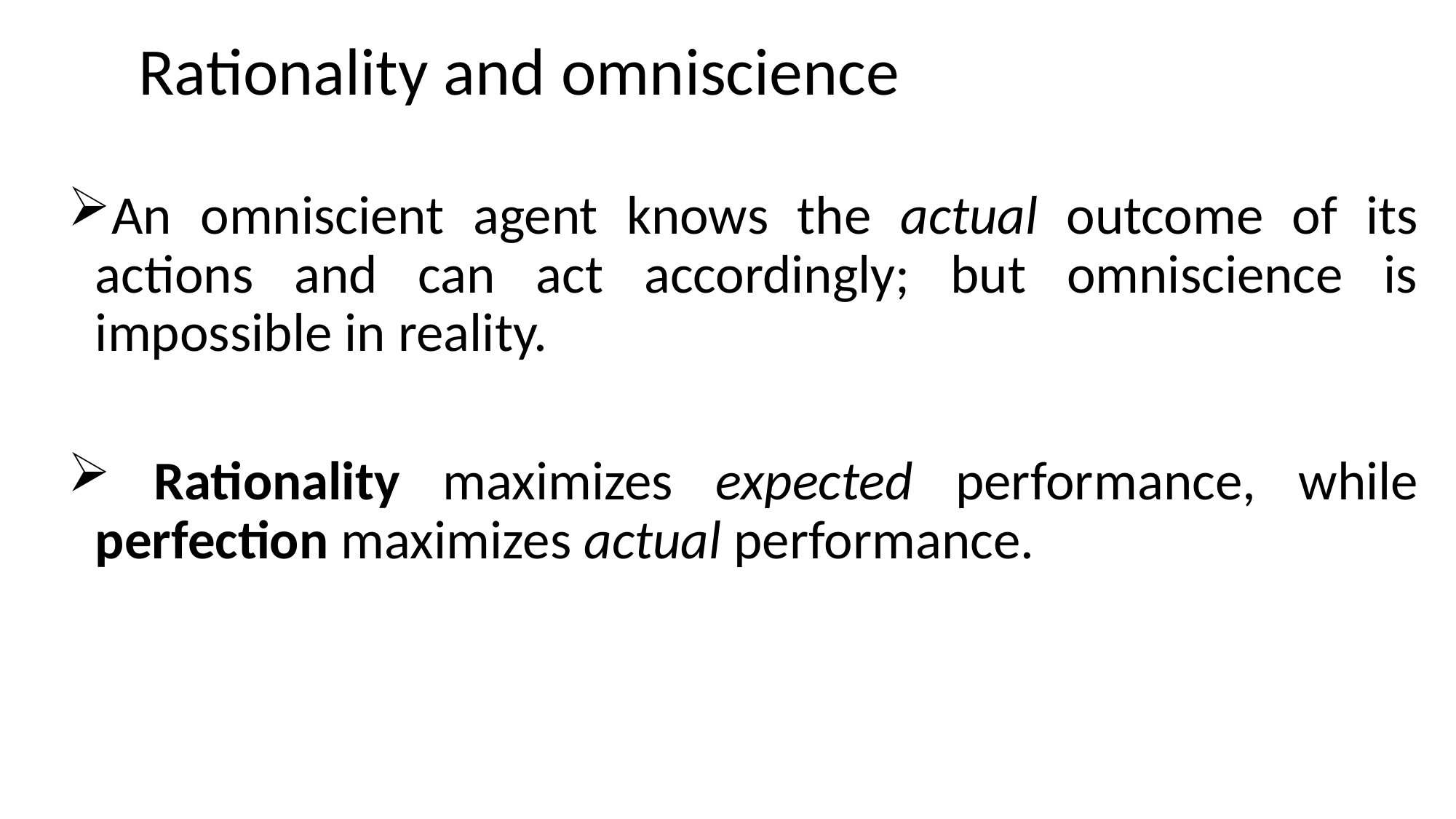

# Rationality and omniscience
An omniscient agent knows the actual outcome of its actions and can act accordingly; but omniscience is impossible in reality.

 Rationality maximizes expected performance, while perfection maximizes actual performance.